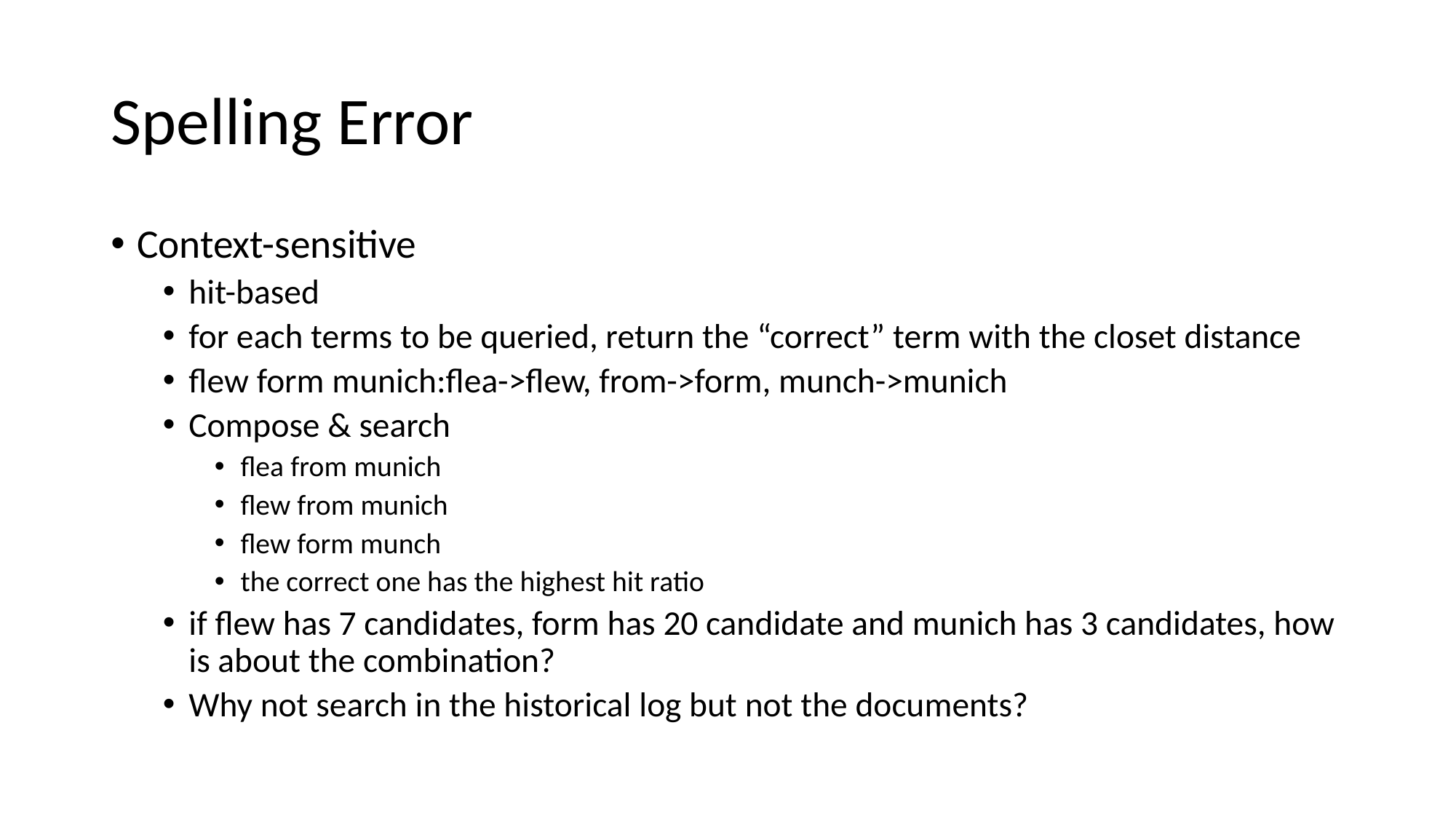

# Spelling Error
Context-sensitive
hit-based
for each terms to be queried, return the “correct” term with the closet distance
flew form munich:flea->flew, from->form, munch->munich
Compose & search
flea from munich
flew from munich
flew form munch
the correct one has the highest hit ratio
if flew has 7 candidates, form has 20 candidate and munich has 3 candidates, how is about the combination?
Why not search in the historical log but not the documents?